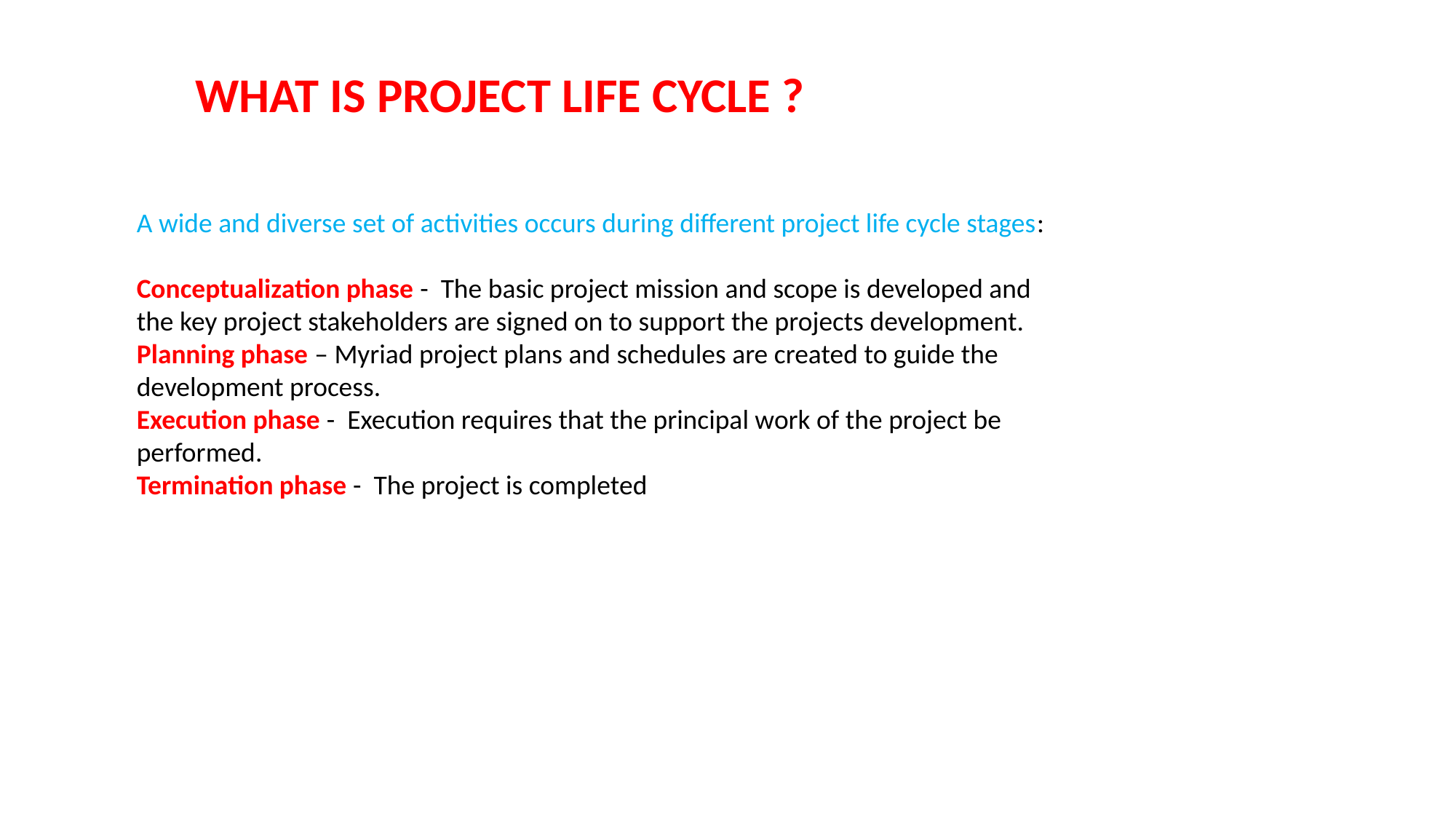

WHAT IS PROJECT LIFE CYCLE ?
A wide and diverse set of activities occurs during different project life cycle stages:

Conceptualization phase -  The basic project mission and scope is developed and the key project stakeholders are signed on to support the projects development.
Planning phase – Myriad project plans and schedules are created to guide the development process.
Execution phase -  Execution requires that the principal work of the project be performed.
Termination phase -  The project is completed